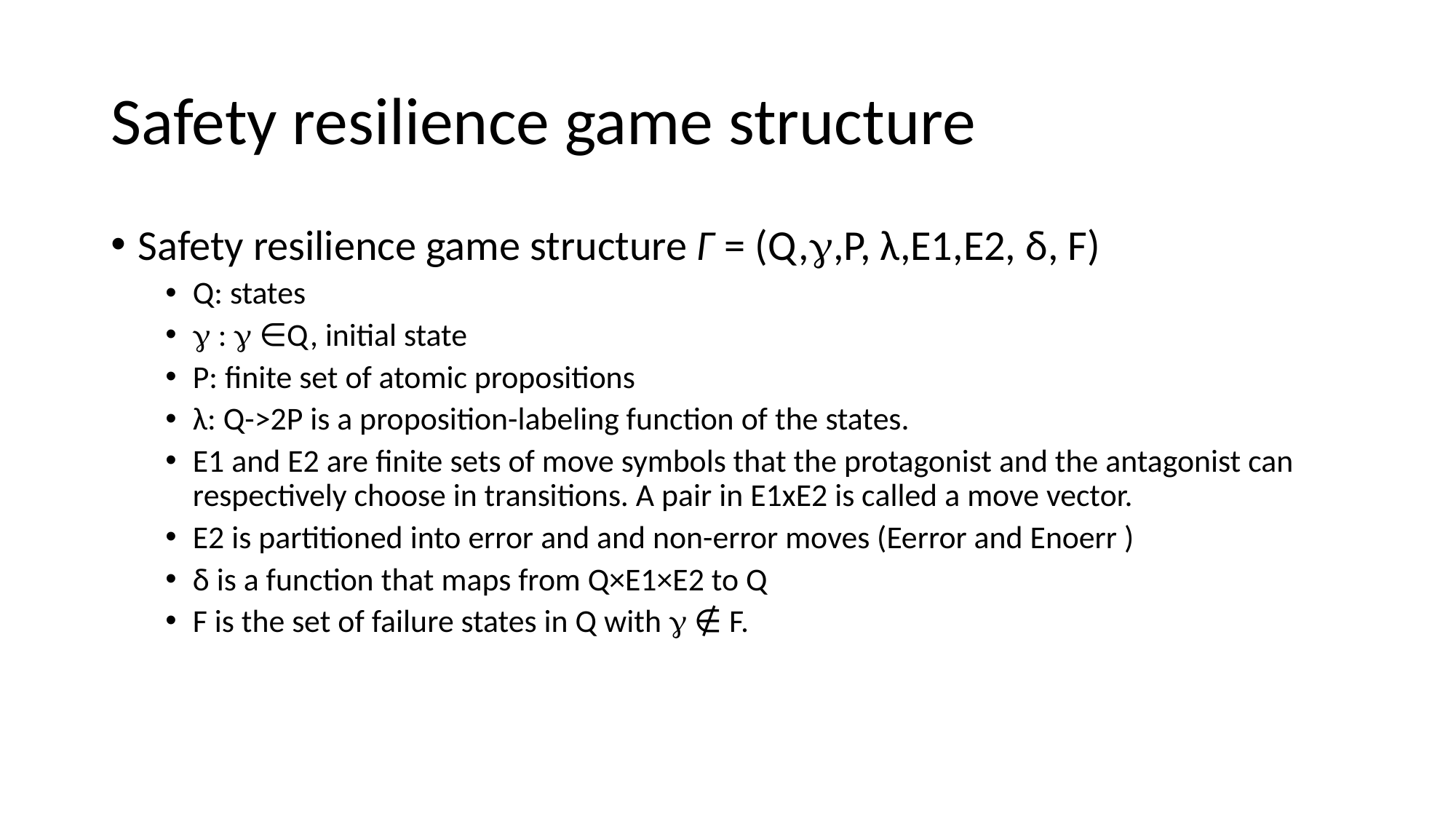

# Safety resilience game structure
Safety resilience game structure Γ = (Q,γ,P, λ,E1,E2, δ, F)
Q: states
γ : γ ∈Q, initial state
P: finite set of atomic propositions
λ: Q->2P is a proposition-labeling function of the states.
E1 and E2 are finite sets of move symbols that the protagonist and the antagonist can respectively choose in transitions. A pair in E1xE2 is called a move vector.
E2 is partitioned into error and and non-error moves (Eerror and Enoerr )
δ is a function that maps from Q×E1×E2 to Q
F is the set of failure states in Q with γ ∉ F.